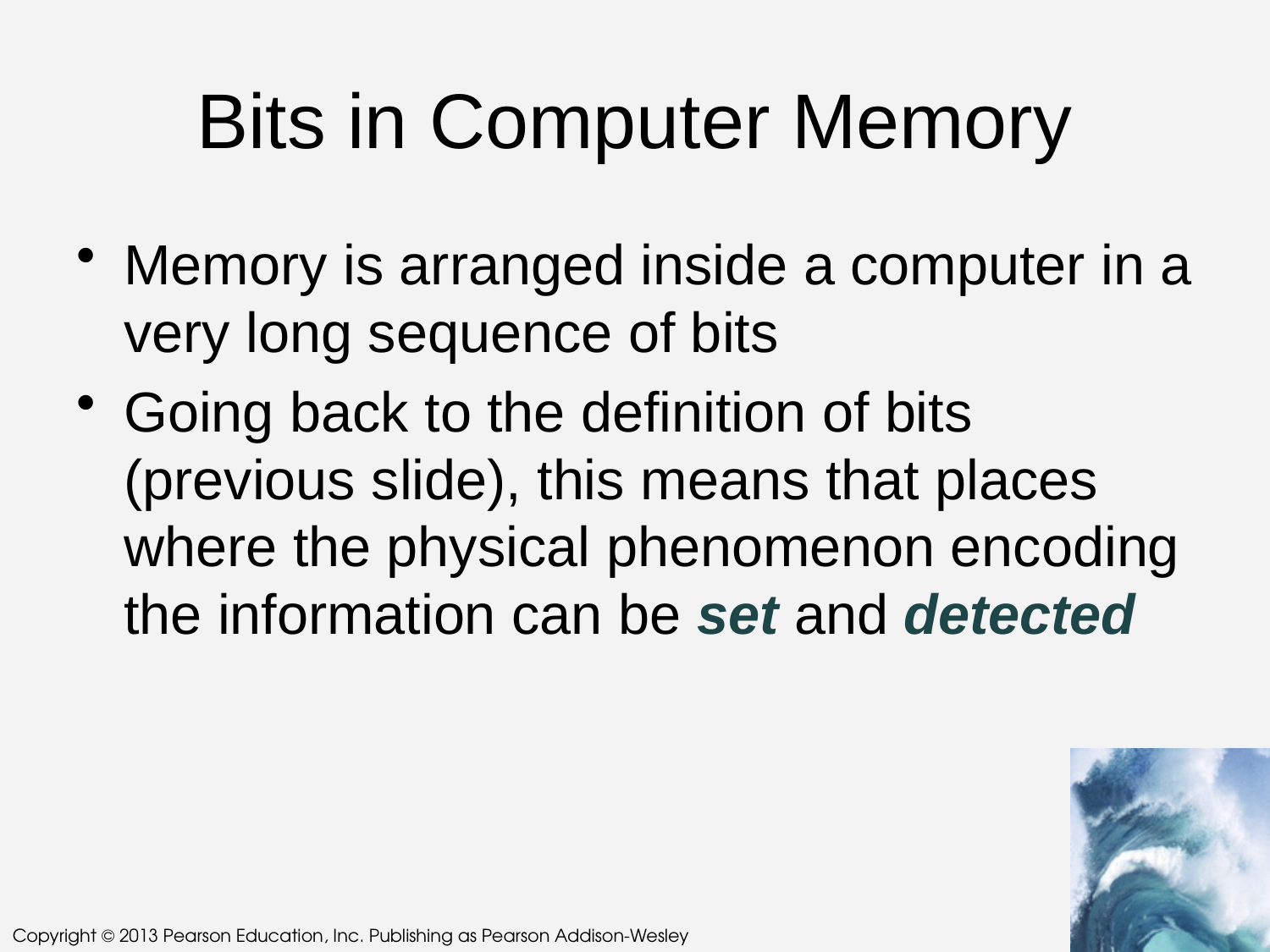

# Bits in Computer Memory
Memory is arranged inside a computer in a very long sequence of bits
Going back to the definition of bits (previous slide), this means that places where the physical phenomenon encoding the information can be set and detected